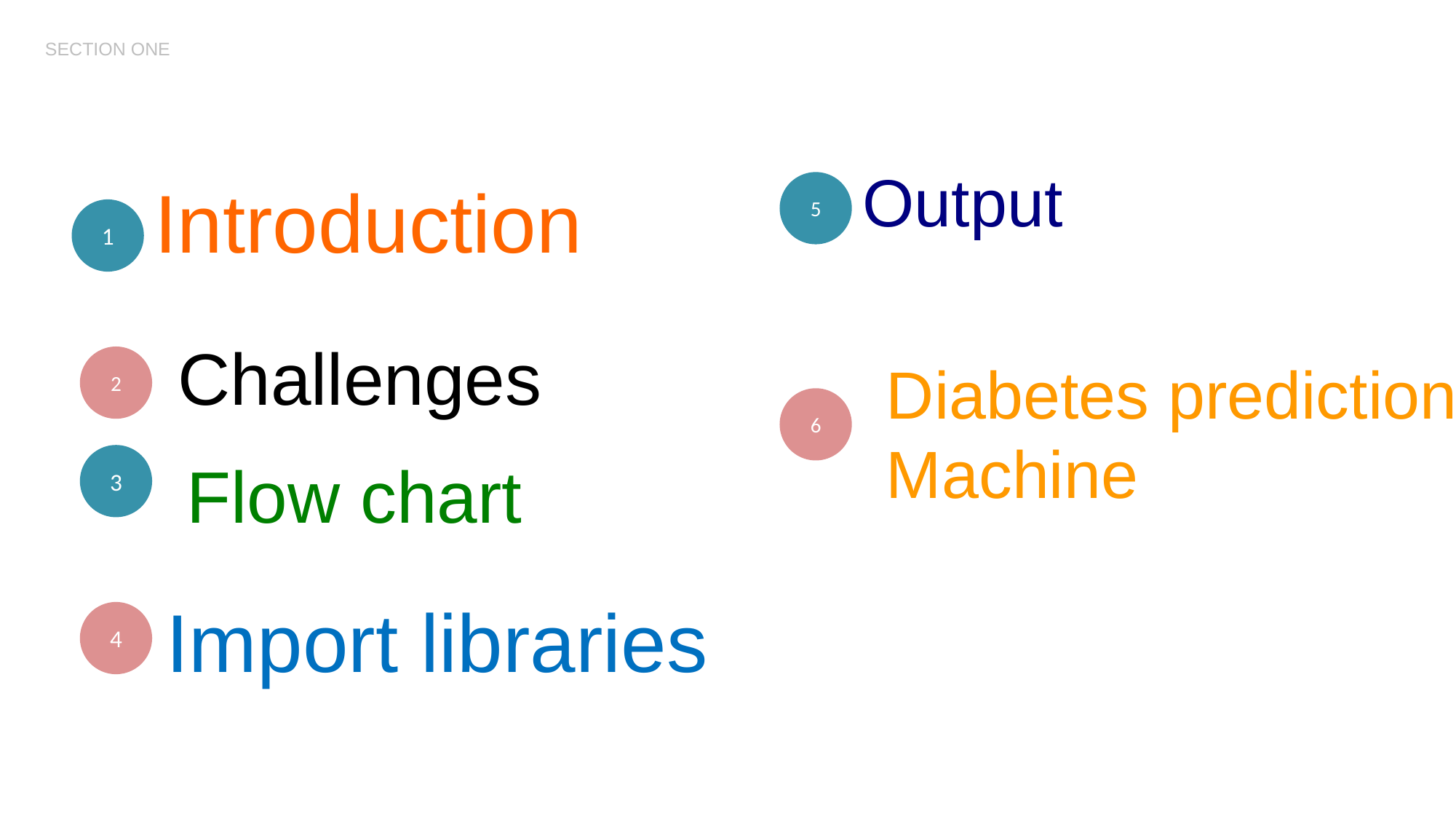

SECTION ONE
Output
Introduction
5
1
 Challenges
Diabetes prediction
Machine
2
6
3
Flow chart
 Import libraries
4